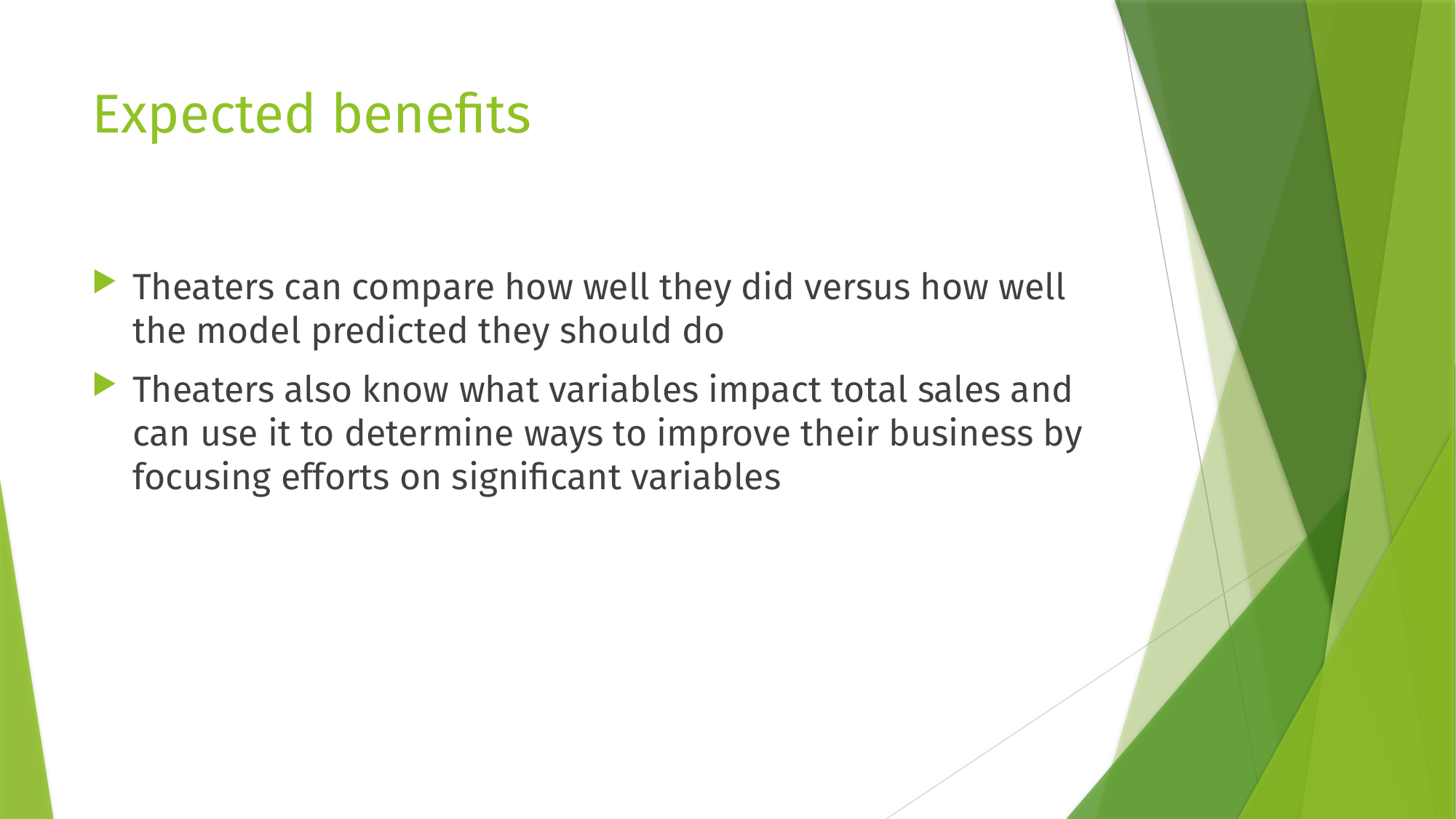

# Expected benefits
Theaters can compare how well they did versus how well the model predicted they should do
Theaters also know what variables impact total sales and can use it to determine ways to improve their business by focusing efforts on significant variables